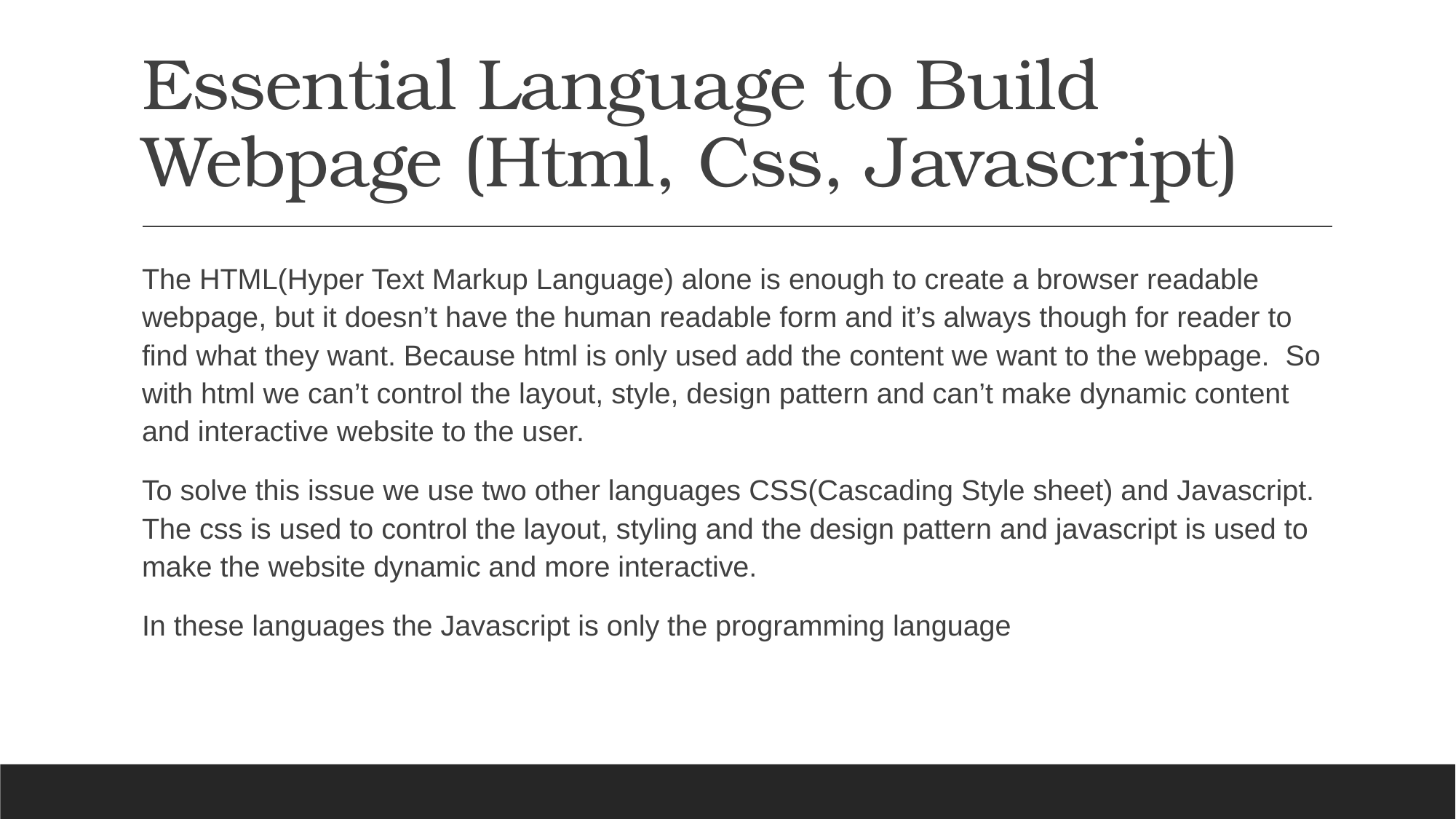

# Essential Language to Build Webpage (Html, Css, Javascript)
The HTML(Hyper Text Markup Language) alone is enough to create a browser readable webpage, but it doesn’t have the human readable form and it’s always though for reader to find what they want. Because html is only used add the content we want to the webpage.  So with html we can’t control the layout, style, design pattern and can’t make dynamic content and interactive website to the user.
To solve this issue we use two other languages CSS(Cascading Style sheet) and Javascript. The css is used to control the layout, styling and the design pattern and javascript is used to make the website dynamic and more interactive.
In these languages the Javascript is only the programming language